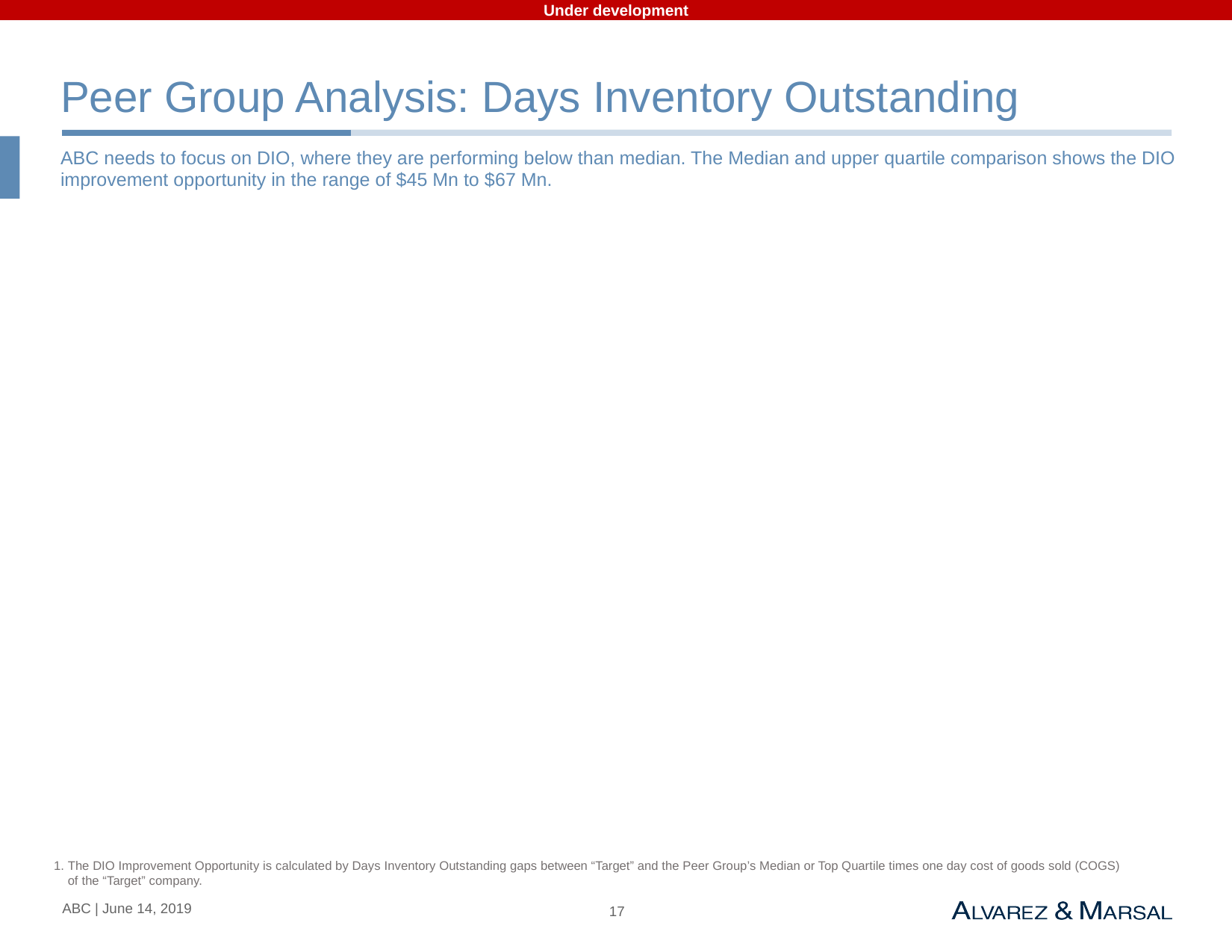

Under development

# Peer Group Analysis: Days Inventory Outstanding
ABC needs to focus on DIO, where they are performing below than median. The Median and upper quartile comparison shows the DIO improvement opportunity in the range of $45 Mn to $67 Mn.
The DIO Improvement Opportunity is calculated by Days Inventory Outstanding gaps between “Target” and the Peer Group’s Median or Top Quartile times one day cost of goods sold (COGS) of the “Target” company.